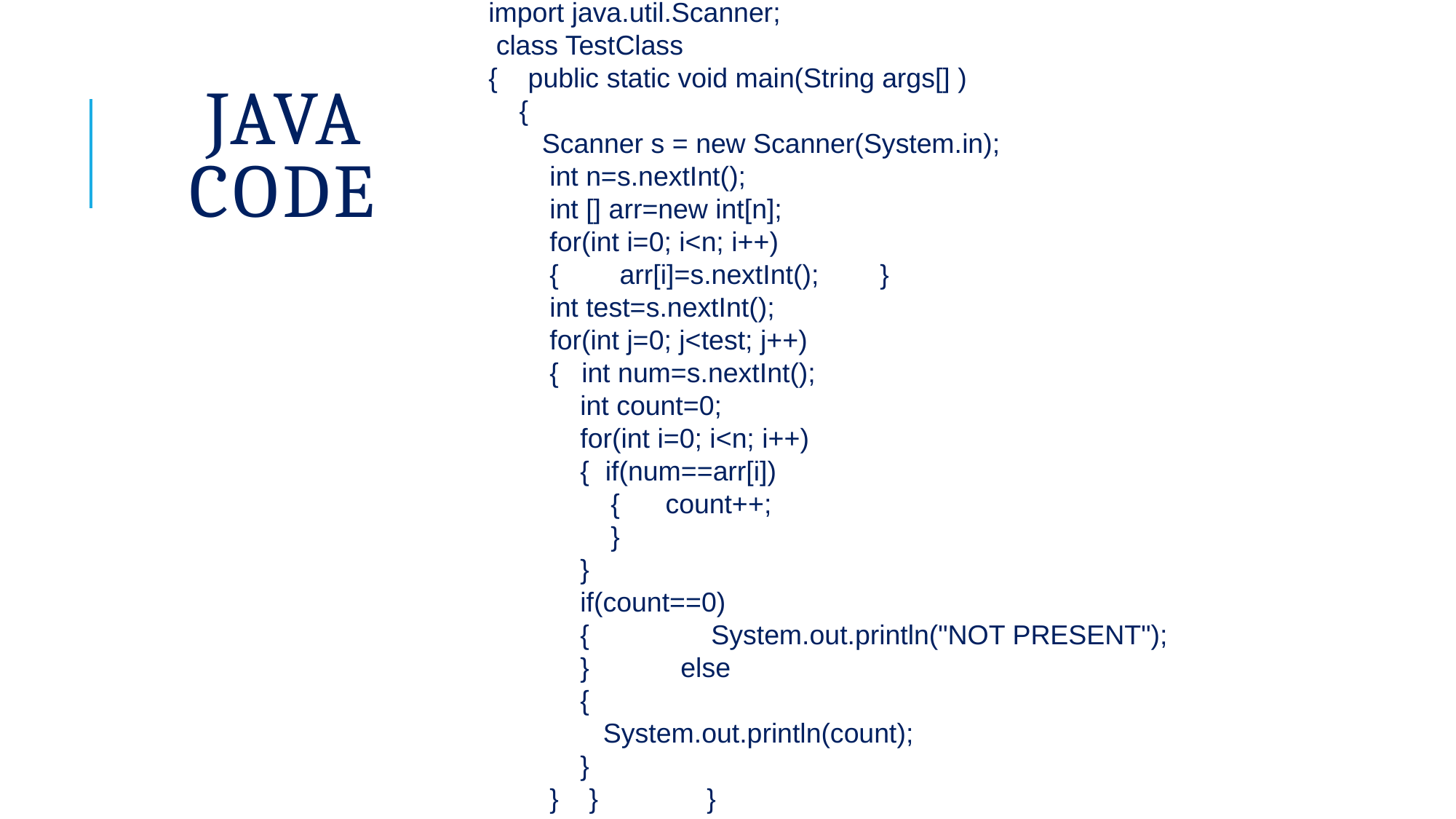

import java.util.Scanner;
 class TestClass
{    public static void main(String args[] )
    {
       Scanner s = new Scanner(System.in);
        int n=s.nextInt();
        int [] arr=new int[n];
        for(int i=0; i<n; i++)
        {        arr[i]=s.nextInt();        }
        int test=s.nextInt();
        for(int j=0; j<test; j++)
        {   int num=s.nextInt();
            int count=0;
            for(int i=0; i<n; i++)
            {	 if(num==arr[i])
                {      count++;
                }
            }
            if(count==0)
            {                System.out.println("NOT PRESENT");
            }            else
            {
               System.out.println(count);
            }
        }    } 	}
# JAVA CODE